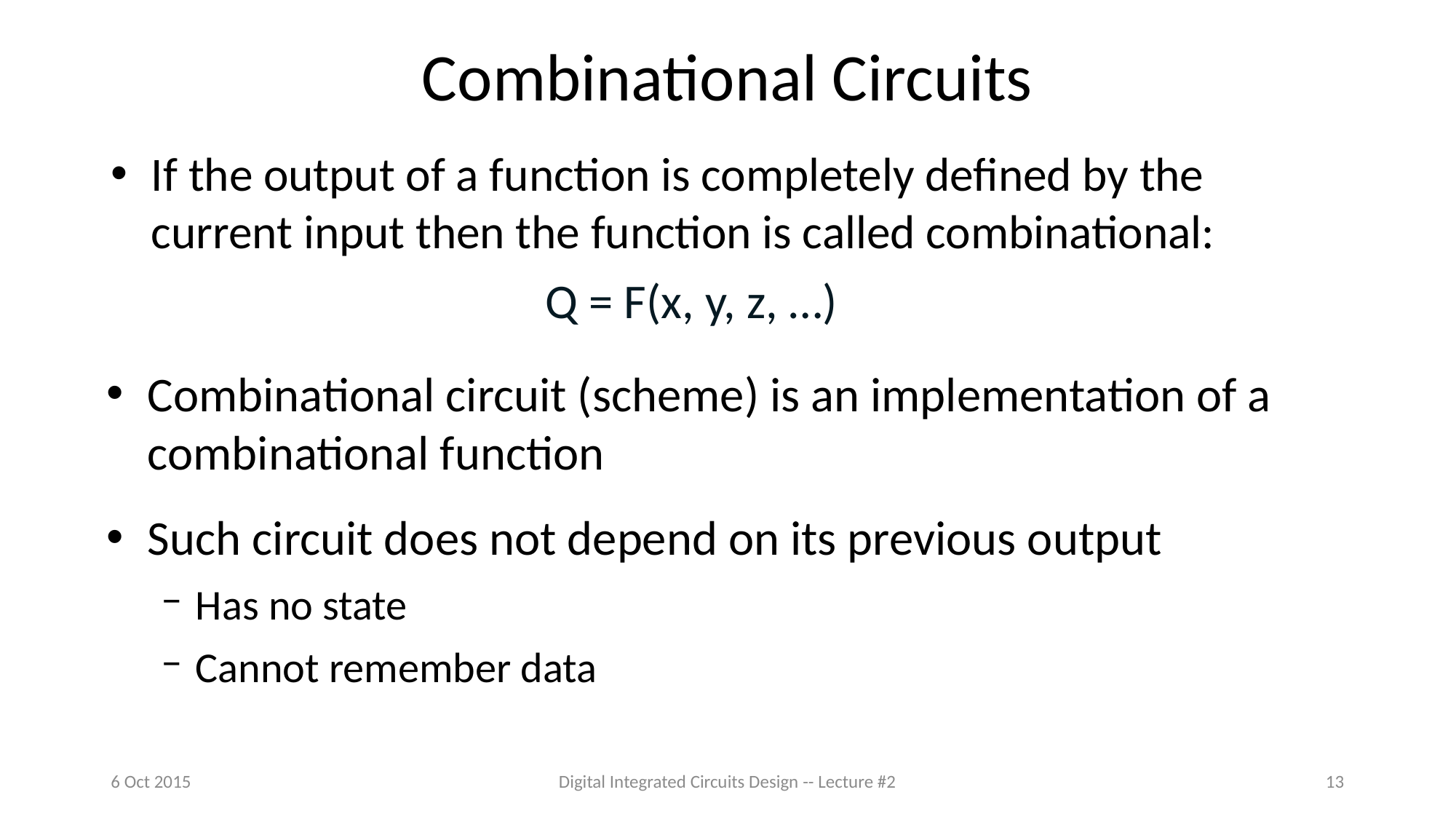

# Combinational Circuits
If the output of a function is completely defined by the current input then the function is called combinational:

Q = F(x, y, z, …)
Combinational circuit (scheme) is an implementation of a combinational function
Such circuit does not depend on its previous output
Has no state
Cannot remember data
6 Oct 2015
Digital Integrated Circuits Design -- Lecture #2
13